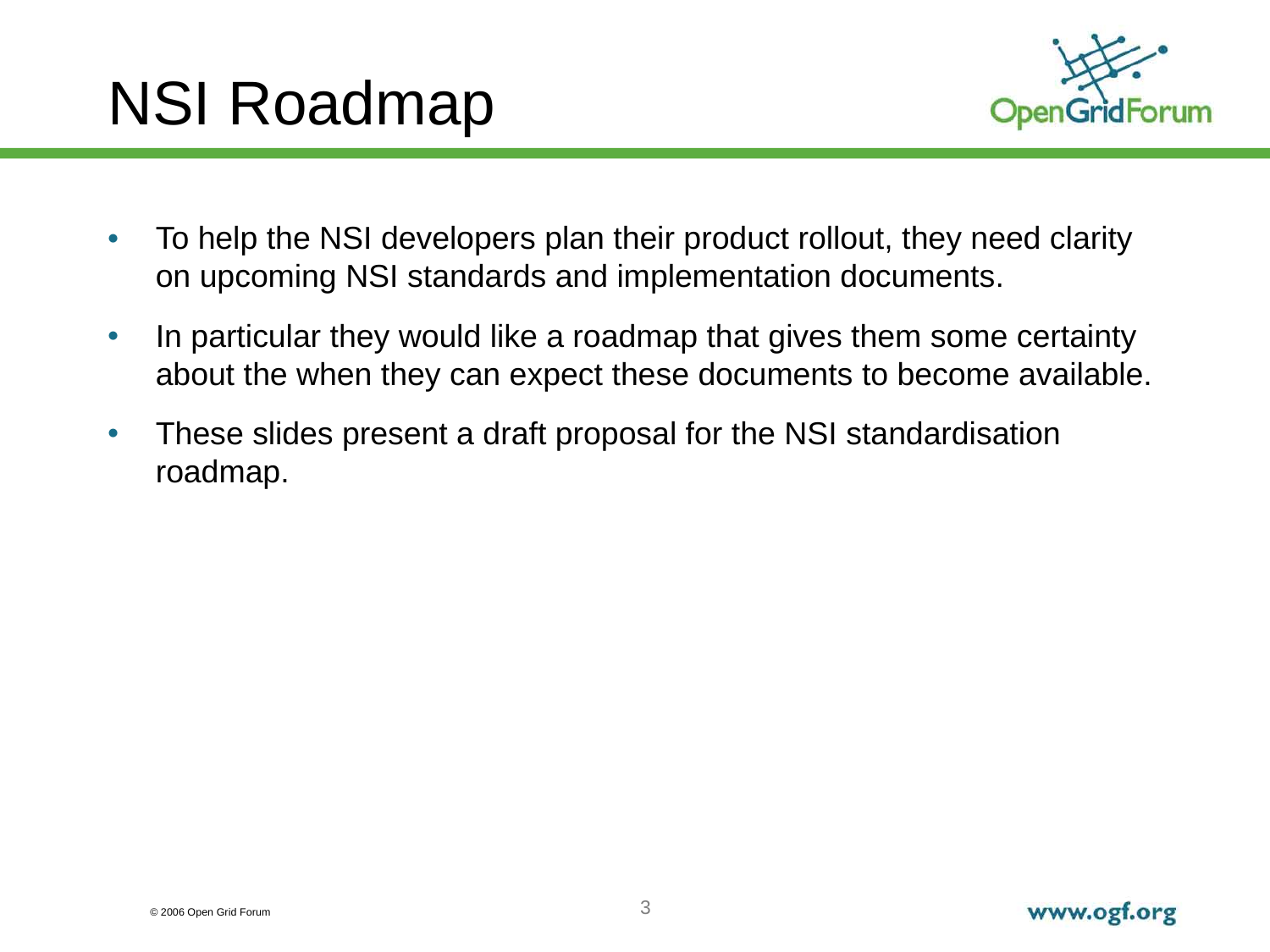

# NSI Roadmap
To help the NSI developers plan their product rollout, they need clarity on upcoming NSI standards and implementation documents.
In particular they would like a roadmap that gives them some certainty about the when they can expect these documents to become available.
These slides present a draft proposal for the NSI standardisation roadmap.
3